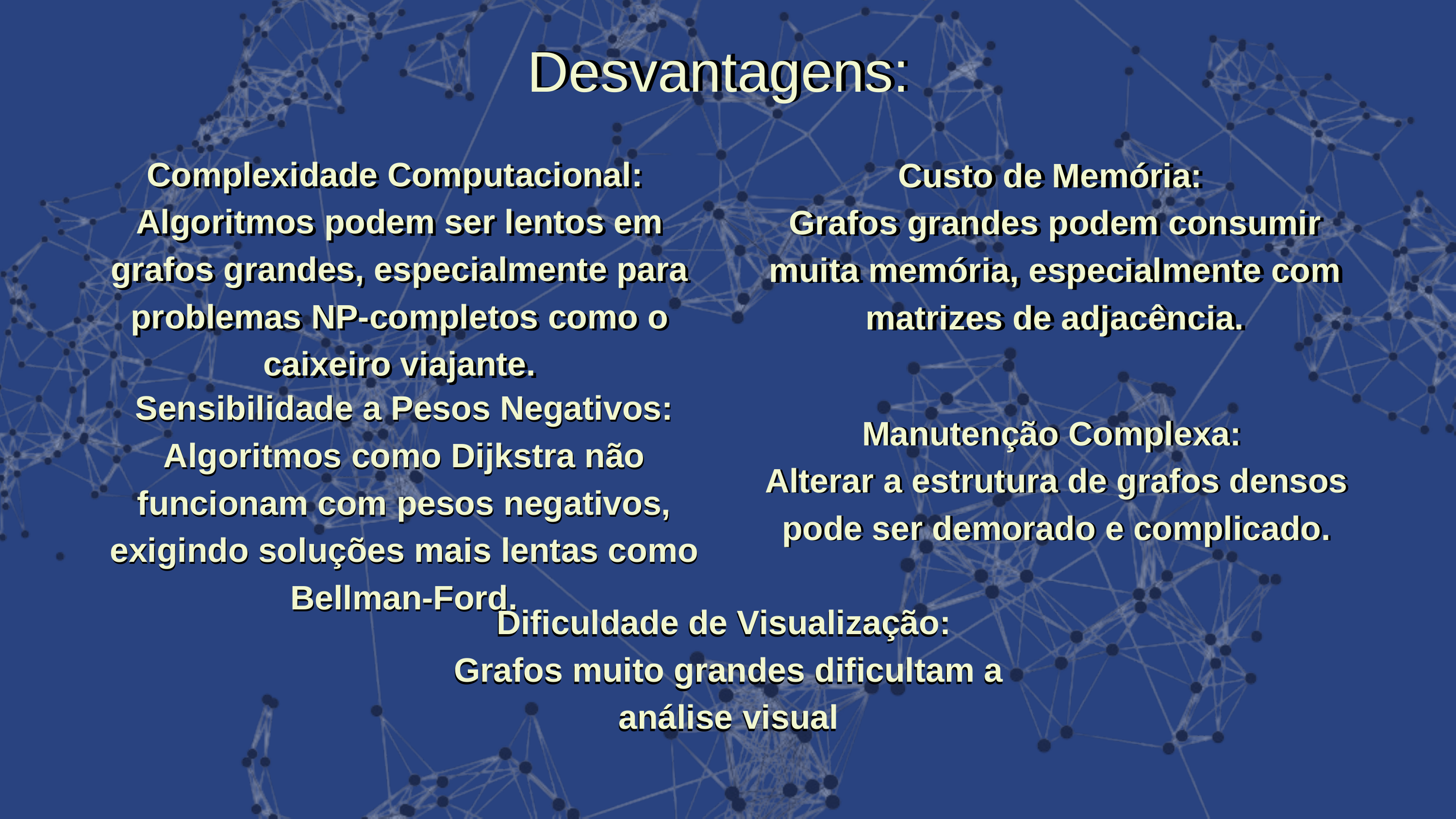

Desvantagens:
Desvantagens:
Complexidade Computacional:
Algoritmos podem ser lentos em grafos grandes, especialmente para problemas NP-completos como o caixeiro viajante.
Complexidade Computacional:
Algoritmos podem ser lentos em grafos grandes, especialmente para problemas NP-completos como o caixeiro viajante.
Custo de Memória:
Grafos grandes podem consumir muita memória, especialmente com matrizes de adjacência.
Custo de Memória:
Grafos grandes podem consumir muita memória, especialmente com matrizes de adjacência.
Sensibilidade a Pesos Negativos: Algoritmos como Dijkstra não funcionam com pesos negativos, exigindo soluções mais lentas como Bellman-Ford.
Sensibilidade a Pesos Negativos: Algoritmos como Dijkstra não funcionam com pesos negativos, exigindo soluções mais lentas como Bellman-Ford.
Manutenção Complexa:
Alterar a estrutura de grafos densos pode ser demorado e complicado.
Manutenção Complexa:
Alterar a estrutura de grafos densos pode ser demorado e complicado.
Dificuldade de Visualização:
Grafos muito grandes dificultam a análise visual
Dificuldade de Visualização:
Grafos muito grandes dificultam a análise visual